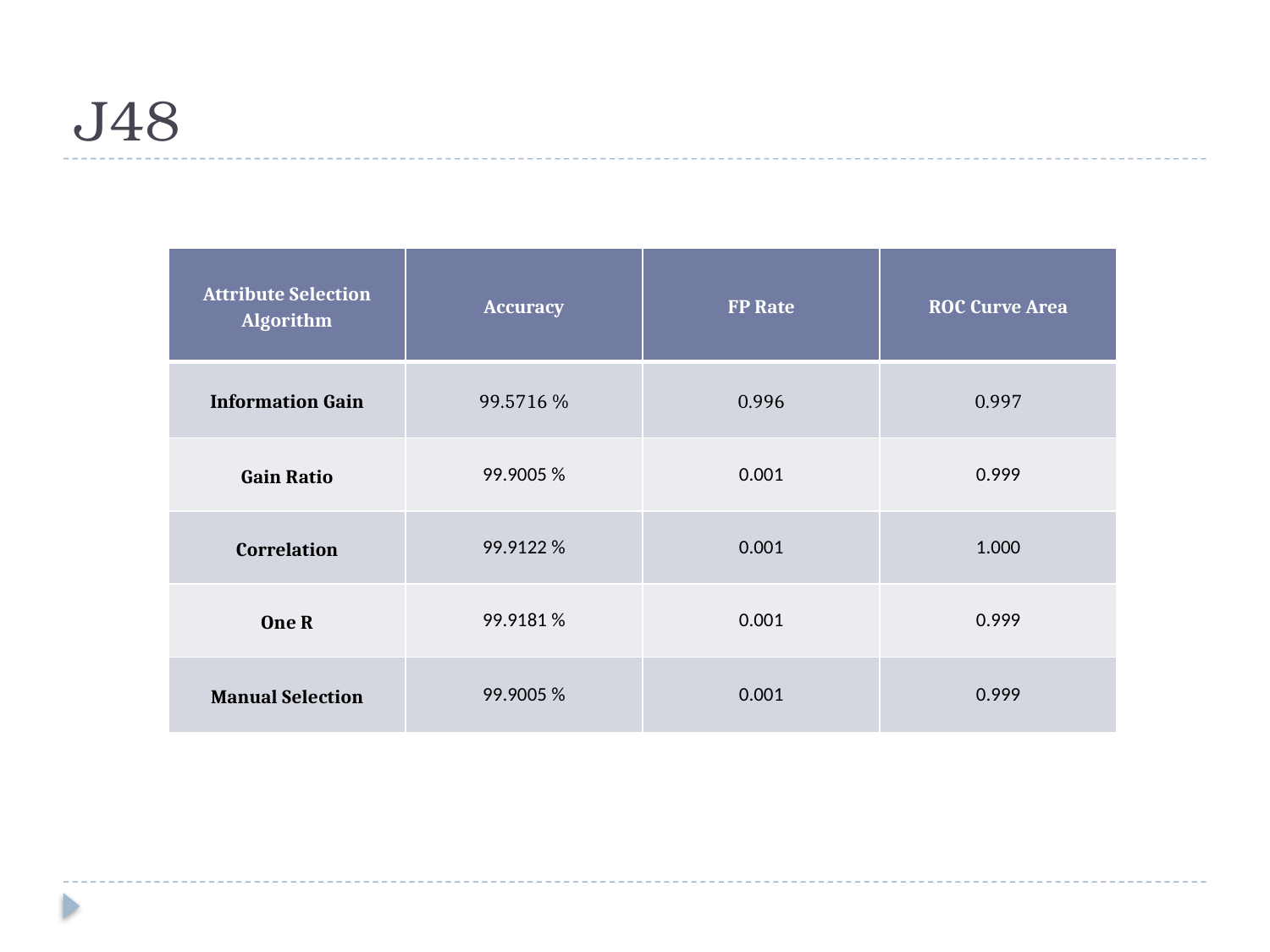

# J48
| Attribute Selection Algorithm | Accuracy | FP Rate | ROC Curve Area |
| --- | --- | --- | --- |
| Information Gain | 99.5716 % | 0.996 | 0.997 |
| Gain Ratio | 99.9005 % | 0.001 | 0.999 |
| Correlation | 99.9122 % | 0.001 | 1.000 |
| One R | 99.9181 % | 0.001 | 0.999 |
| Manual Selection | 99.9005 % | 0.001 | 0.999 |